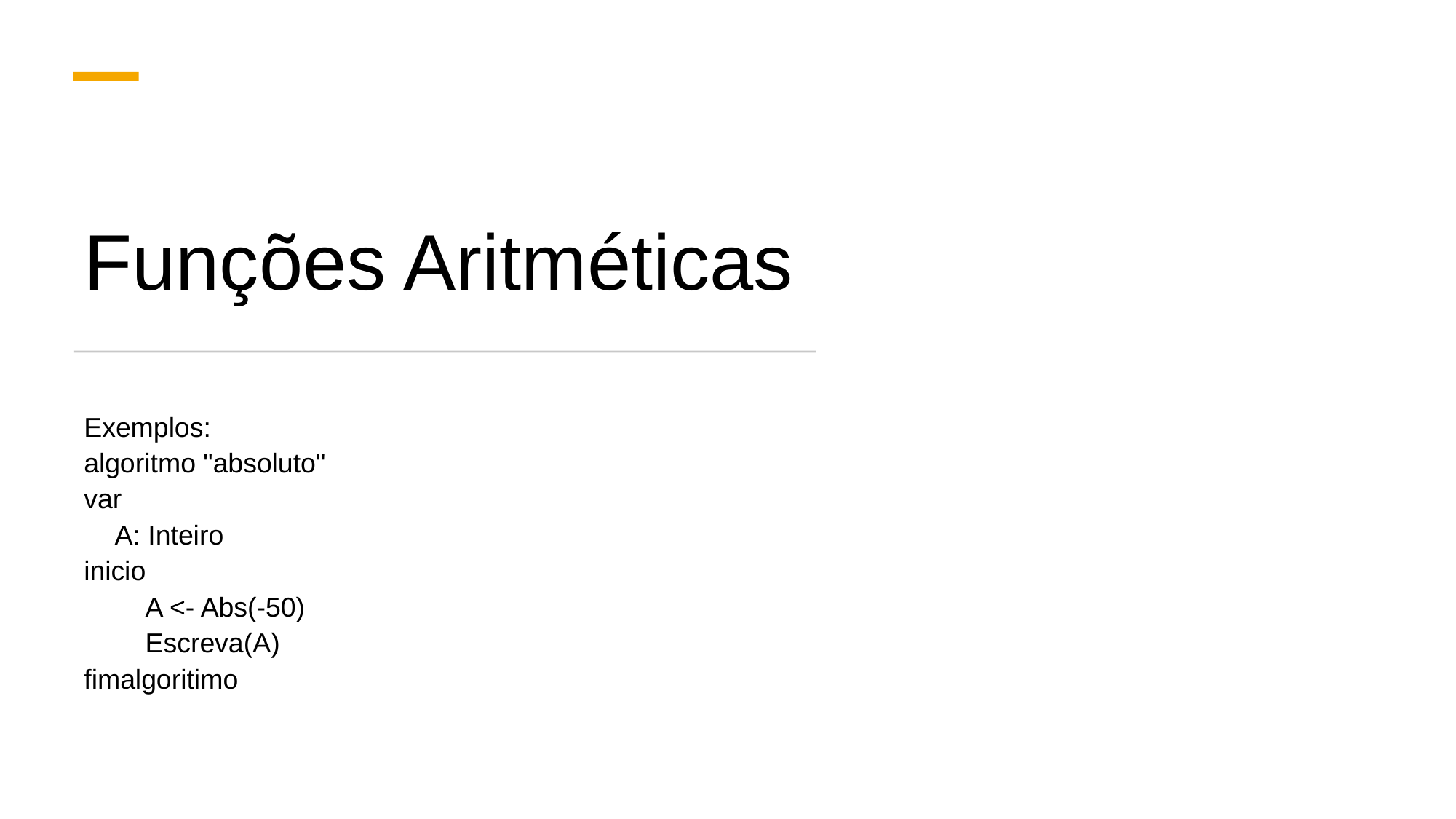

# Funções Aritméticas
Exemplos:
algoritmo "absoluto"
var
    A: Inteiro
inicio
        A <- Abs(-50)
        Escreva(A)
fimalgoritimo